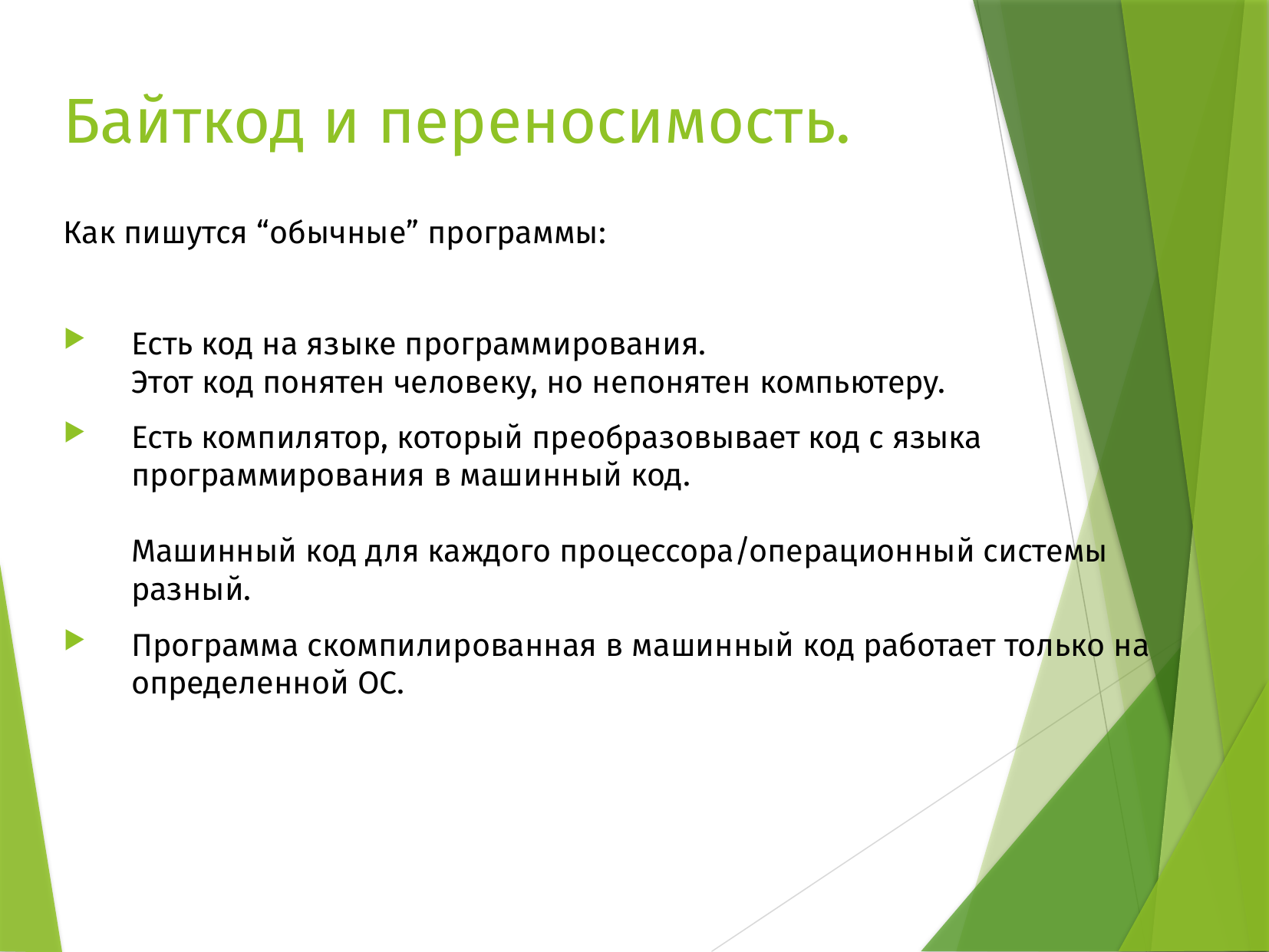

# Байткод и переносимость.
Как пишутся “обычные” программы:

Есть код на языке программирования.
Этот код понятен человеку, но непонятен компьютеру.
Есть компилятор, который преобразовывает код с языка программирования в машинный код.
Машинный код для каждого процессора/операционный системы разный.
Программа скомпилированная в машинный код работает только на определенной ОС.